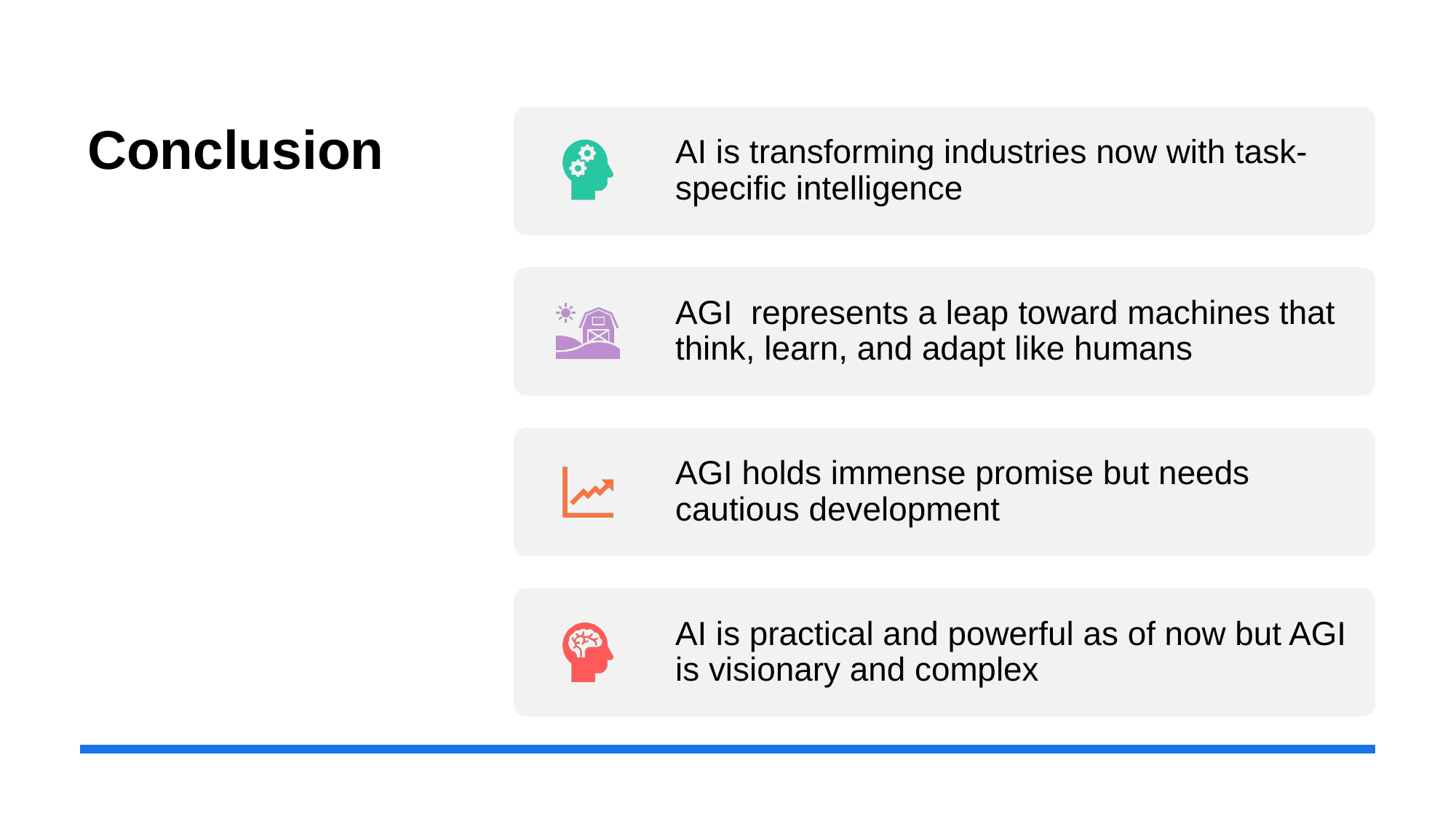

AI is transforming industries now with task-specific intelligence
AGI  represents a leap toward machines that think, learn, and adapt like humans
AGI holds immense promise but needs cautious development
AI is practical and powerful as of now but AGI is visionary and complex
# Conclusion